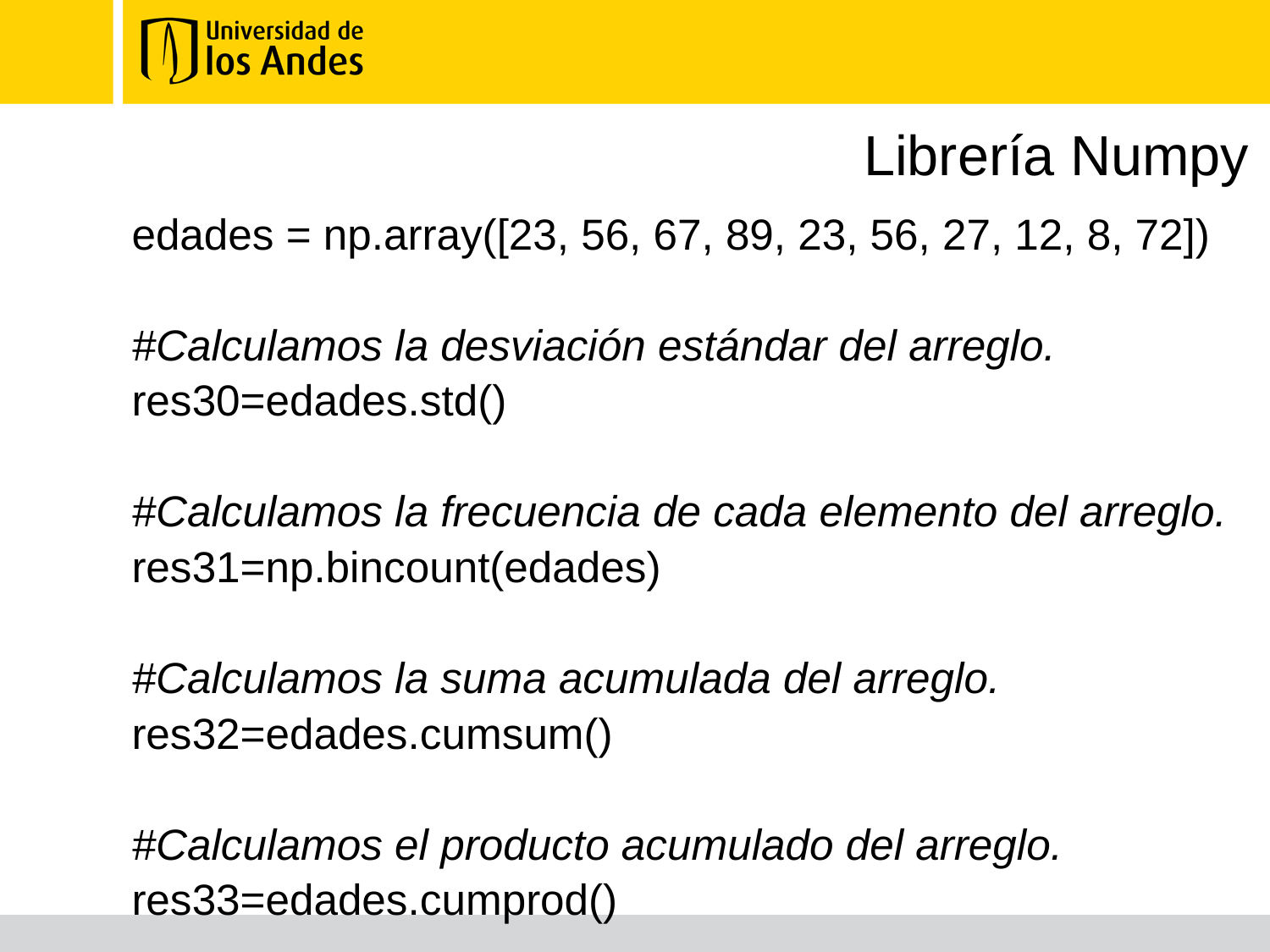

# Librería Numpy
edades = np.array([23, 56, 67, 89, 23, 56, 27, 12, 8, 72])

#Calculamos la desviación estándar del arreglo.
res30=edades.std()

#Calculamos la frecuencia de cada elemento del arreglo.
res31=np.bincount(edades)

#Calculamos la suma acumulada del arreglo.
res32=edades.cumsum()

#Calculamos el producto acumulado del arreglo.
res33=edades.cumprod()